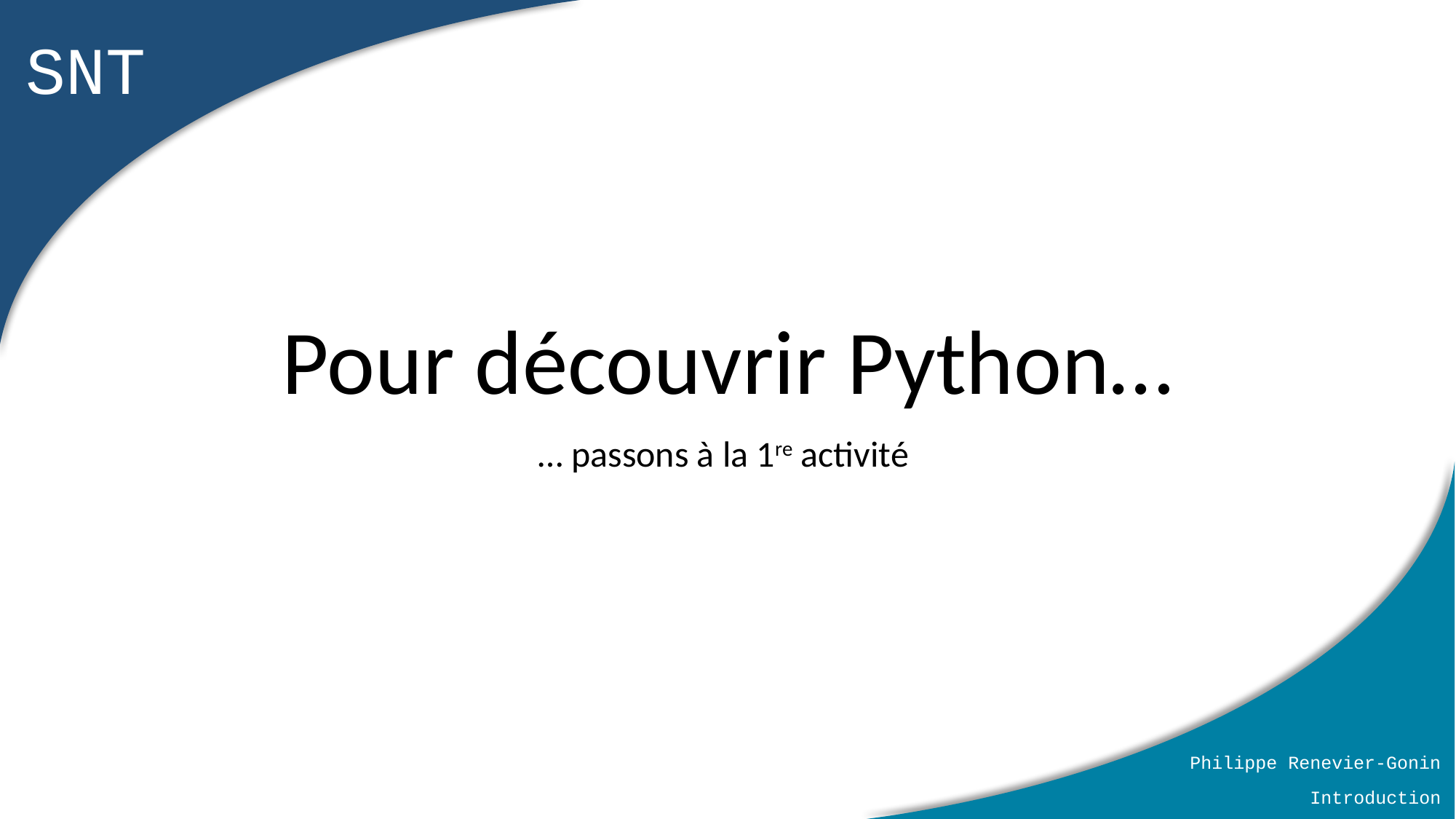

# Pour découvrir Python…
… passons à la 1re activité